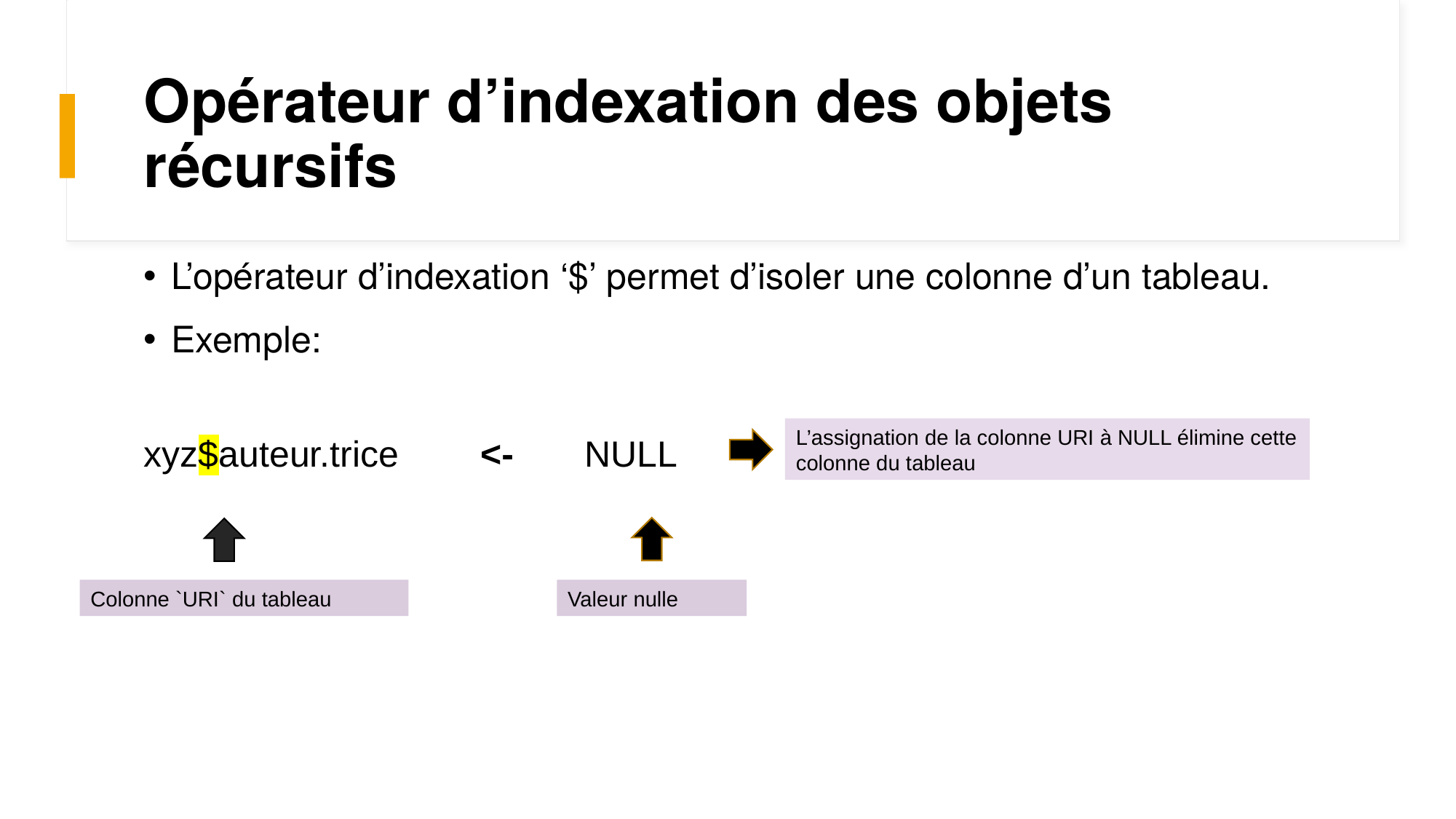

# Opérateur d’indexation des objets récursifs
L’opérateur d’indexation ‘$’ permet d’isoler une colonne d’un tableau.
Exemple:

xyz$auteur.trice        <-       NULL
L’assignation de la colonne URI à NULL élimine cette colonne du tableau

Valeur nulle
Colonne `URI` du tableau